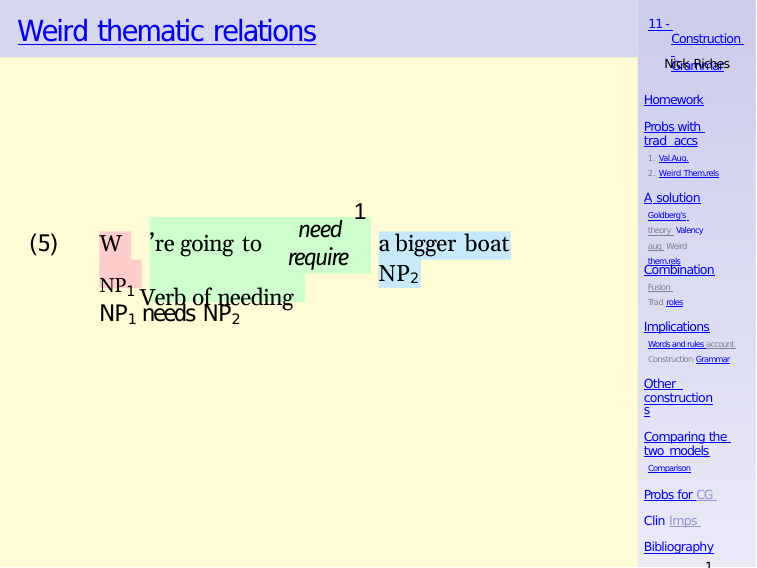

# Weird thematic relations
11 - Construction  Grammar
Nick Riches

Homework

Probs with trad  accs
Val.Aug.
Weird Them.rels
A solution
Goldberg’s theory  Valency aug  Weird them.rels

1
need

(5)
’re going to
a bigger boat
We

require
Combination
Fusion  Trad roles
NP2

NP1 Verb of needing

NP1 needs NP2
Implications
Words and rules account  Construction Grammar
Other  constructions

Comparing the two  models
Comparison
Probs for CG  Clin Imps  Bibliography
14 / 34